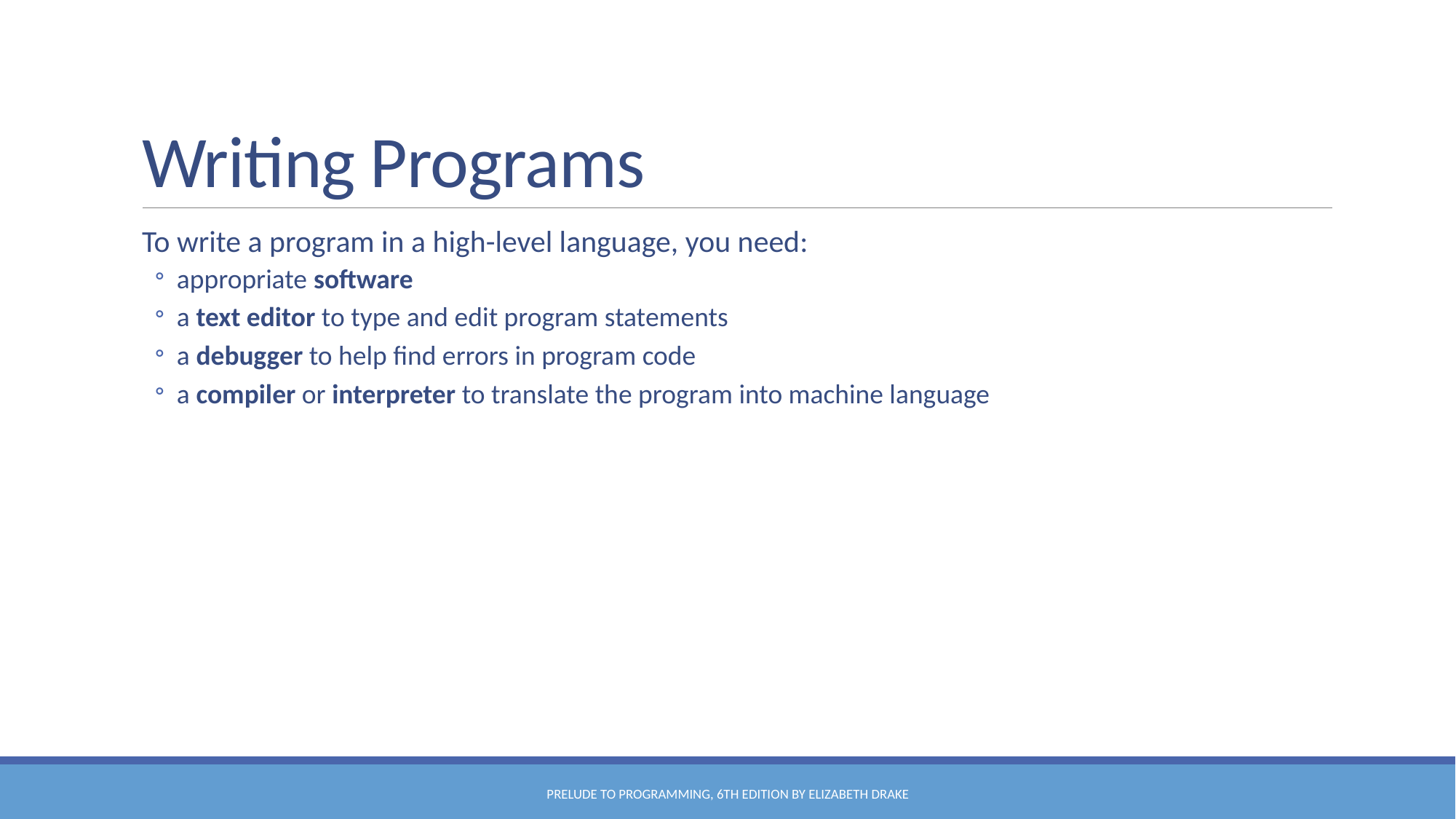

# Writing Programs
To write a program in a high-level language, you need:
appropriate software
a text editor to type and edit program statements
a debugger to help find errors in program code
a compiler or interpreter to translate the program into machine language

Prelude to Programming, 6th edition by Elizabeth Drake